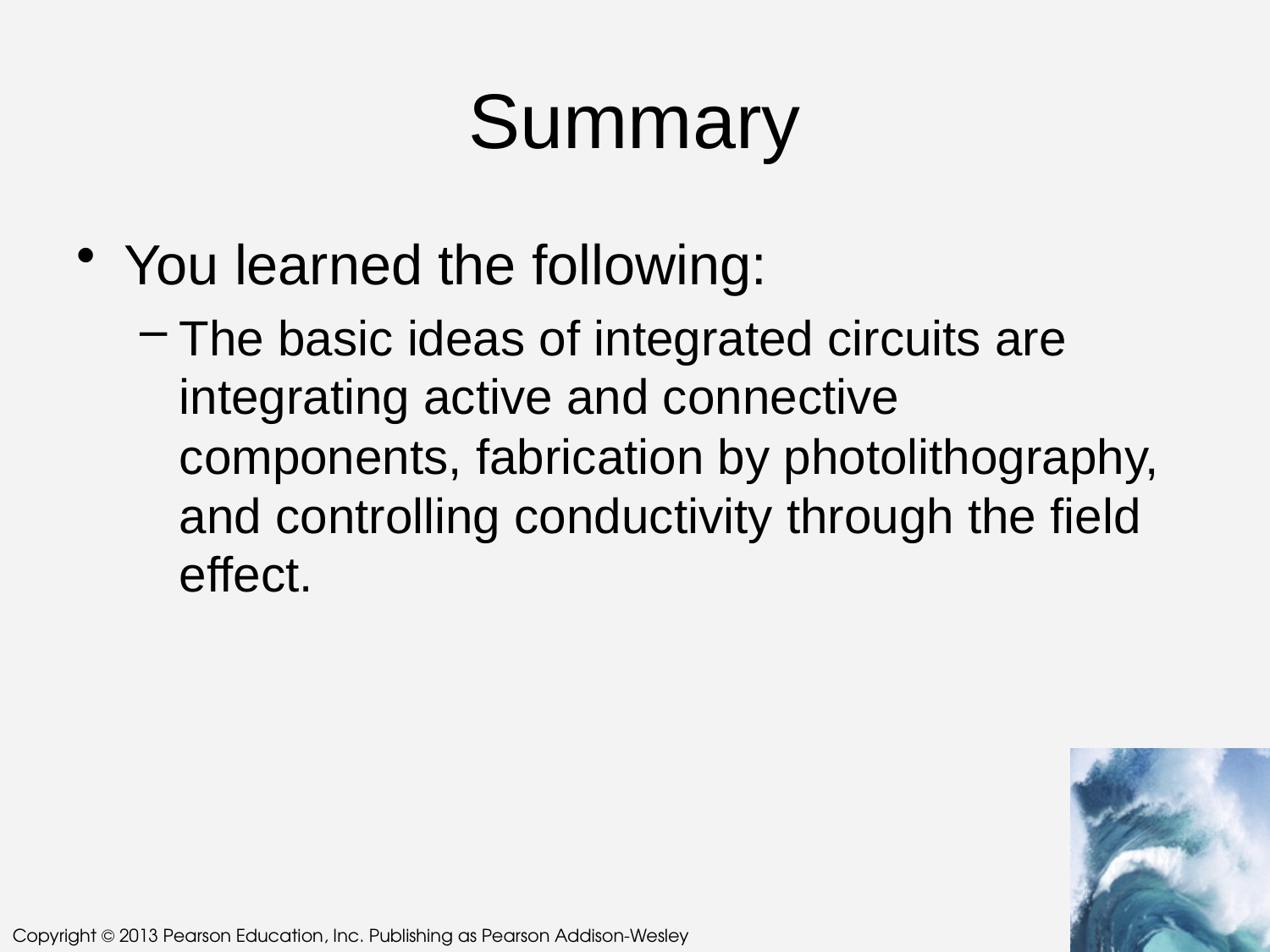

# Summary
You learned the following:
The basic ideas of integrated circuits are integrating active and connective components, fabrication by photolithography, and controlling conductivity through the field effect.